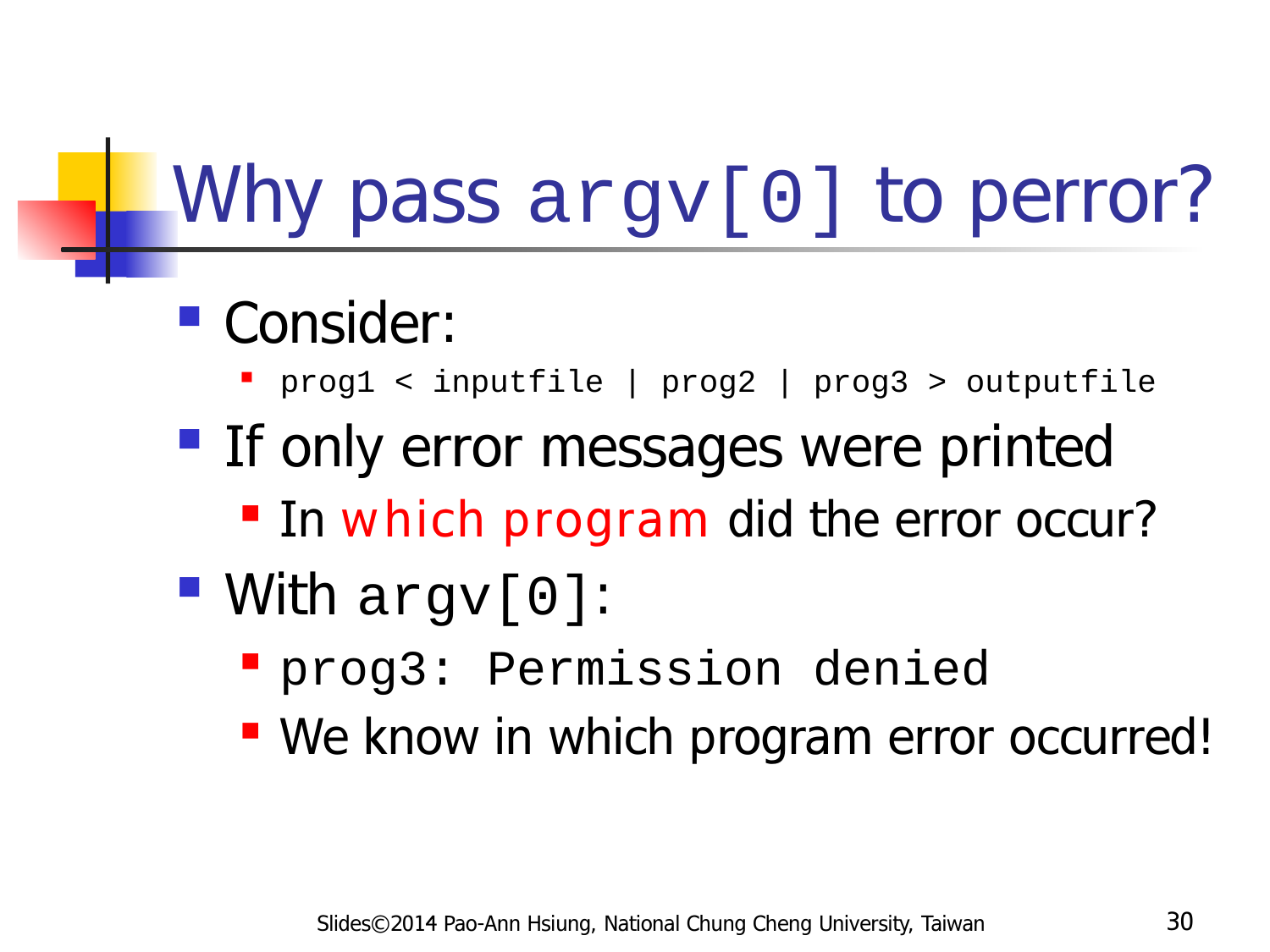

# Why pass argv[0] to perror?
Consider:
prog1 < inputfile | prog2 | prog3 > outputfile
If only error messages were printed
In which program did the error occur?
With argv[0]:
prog3: Permission denied
We know in which program error occurred!
Slides©2014 Pao-Ann Hsiung, National Chung Cheng University, Taiwan
30